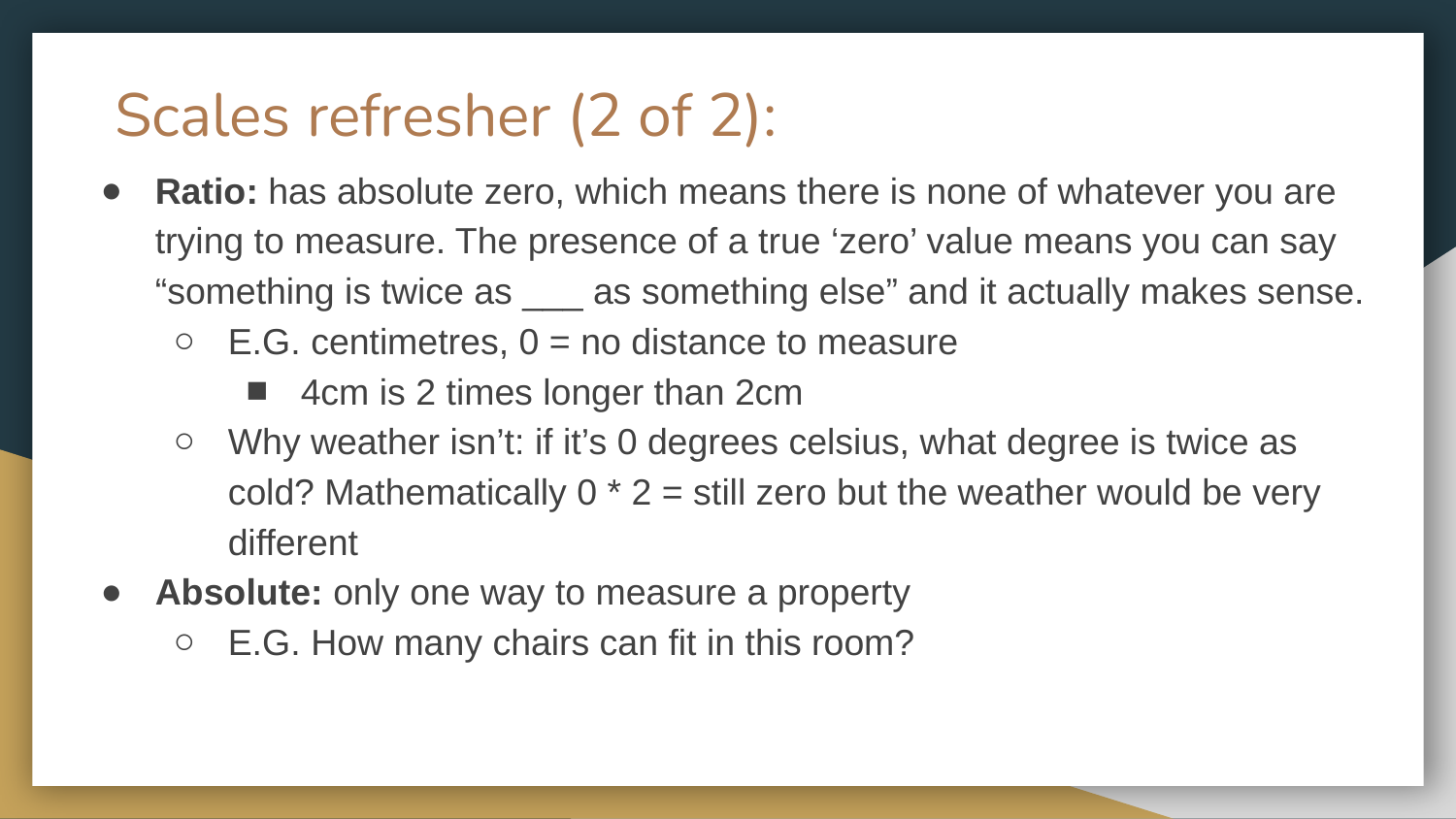

# Scales refresher (2 of 2):
Ratio: has absolute zero, which means there is none of whatever you are trying to measure. The presence of a true ‘zero’ value means you can say “something is twice as ___ as something else” and it actually makes sense.
E.G. centimetres, 0 = no distance to measure
4cm is 2 times longer than 2cm
Why weather isn’t: if it’s 0 degrees celsius, what degree is twice as cold? Mathematically 0 * 2 = still zero but the weather would be very different
Absolute: only one way to measure a property
E.G. How many chairs can fit in this room?